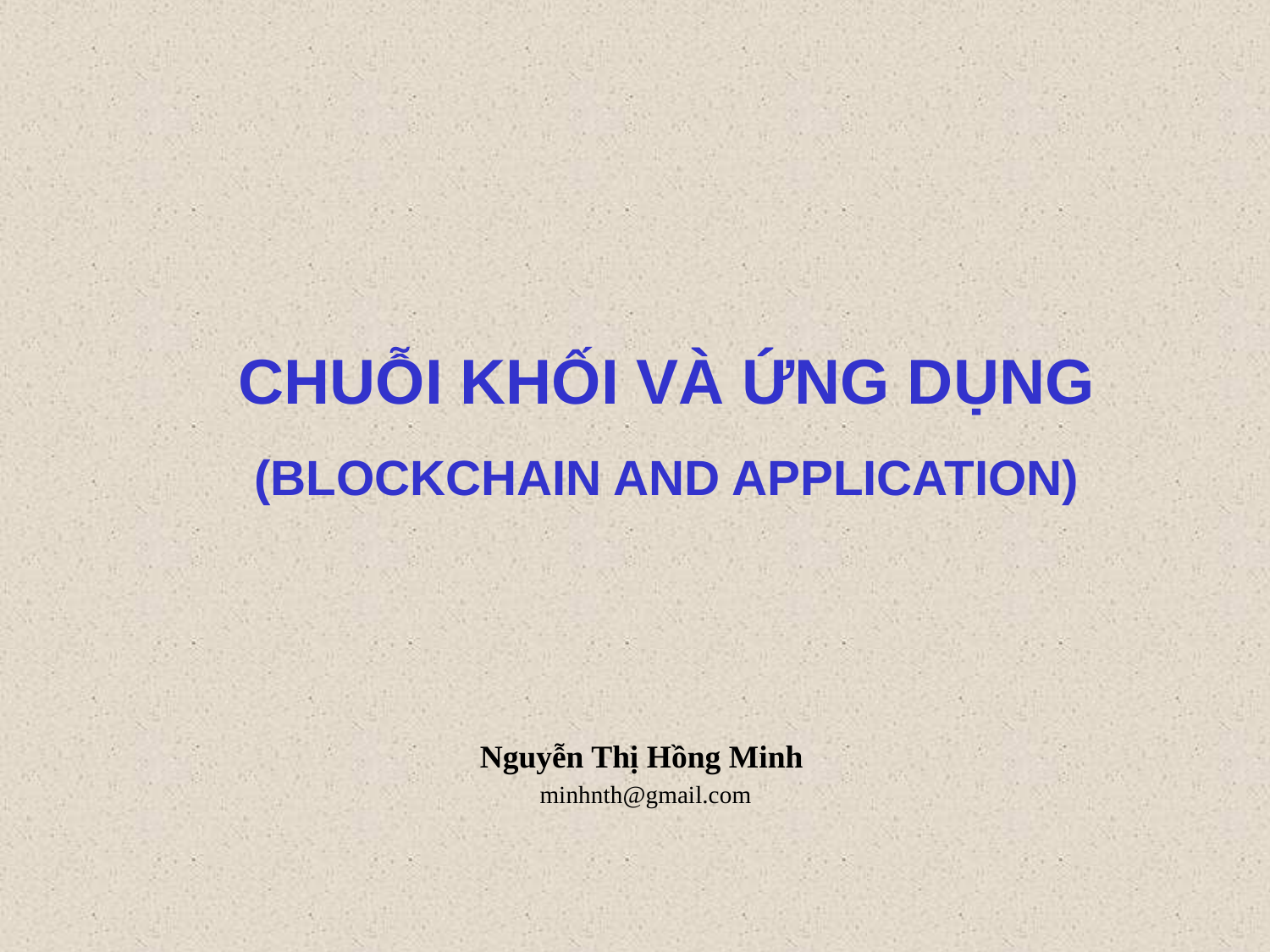

CHUỖI KHỐI VÀ ỨNG DỤNG
(BLOCKCHAIN AND APPLICATION)
Nguyễn Thị Hồng Minh
minhnth@gmail.com